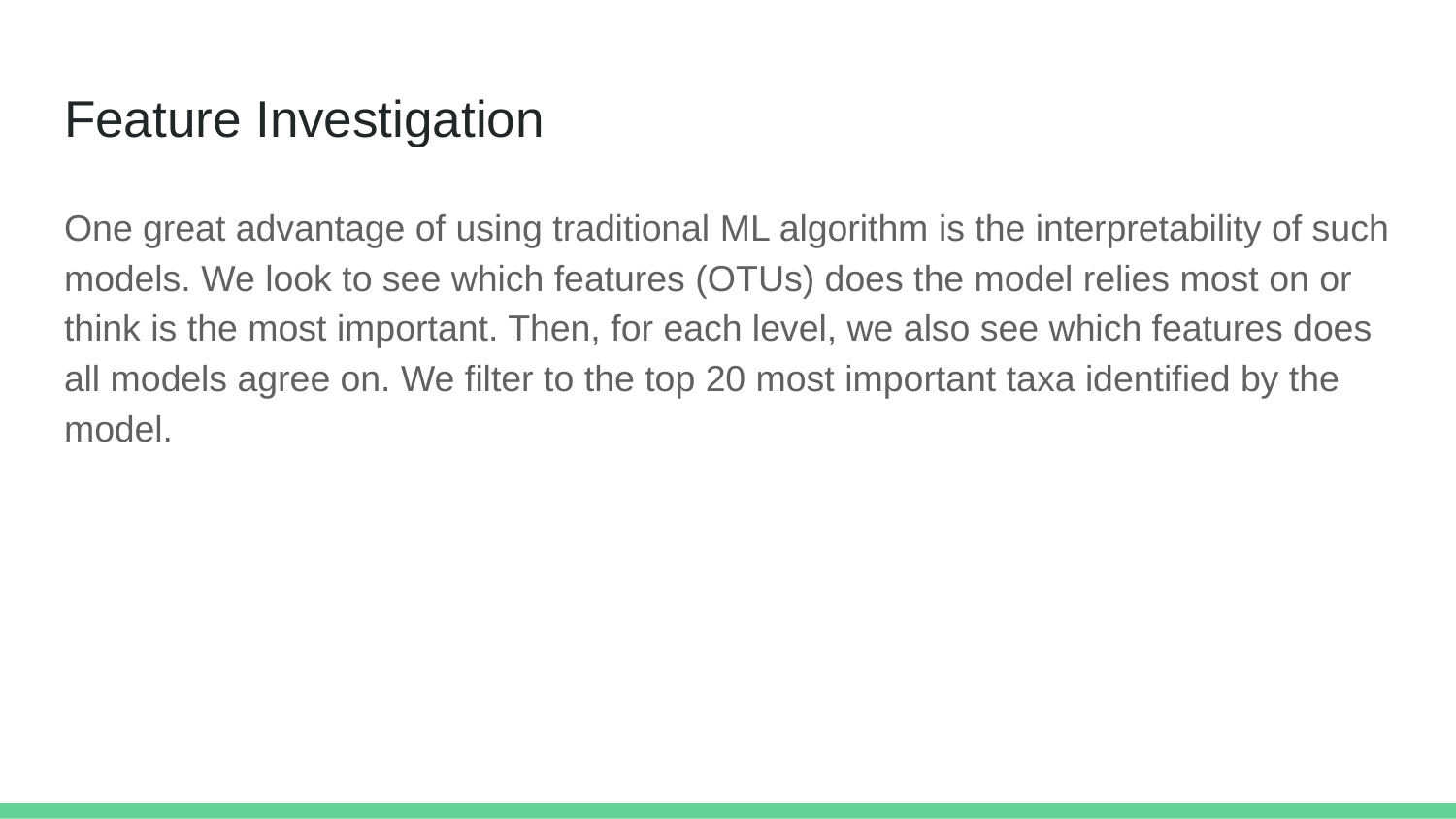

# Feature Investigation
One great advantage of using traditional ML algorithm is the interpretability of such models. We look to see which features (OTUs) does the model relies most on or think is the most important. Then, for each level, we also see which features does all models agree on. We filter to the top 20 most important taxa identified by the model.